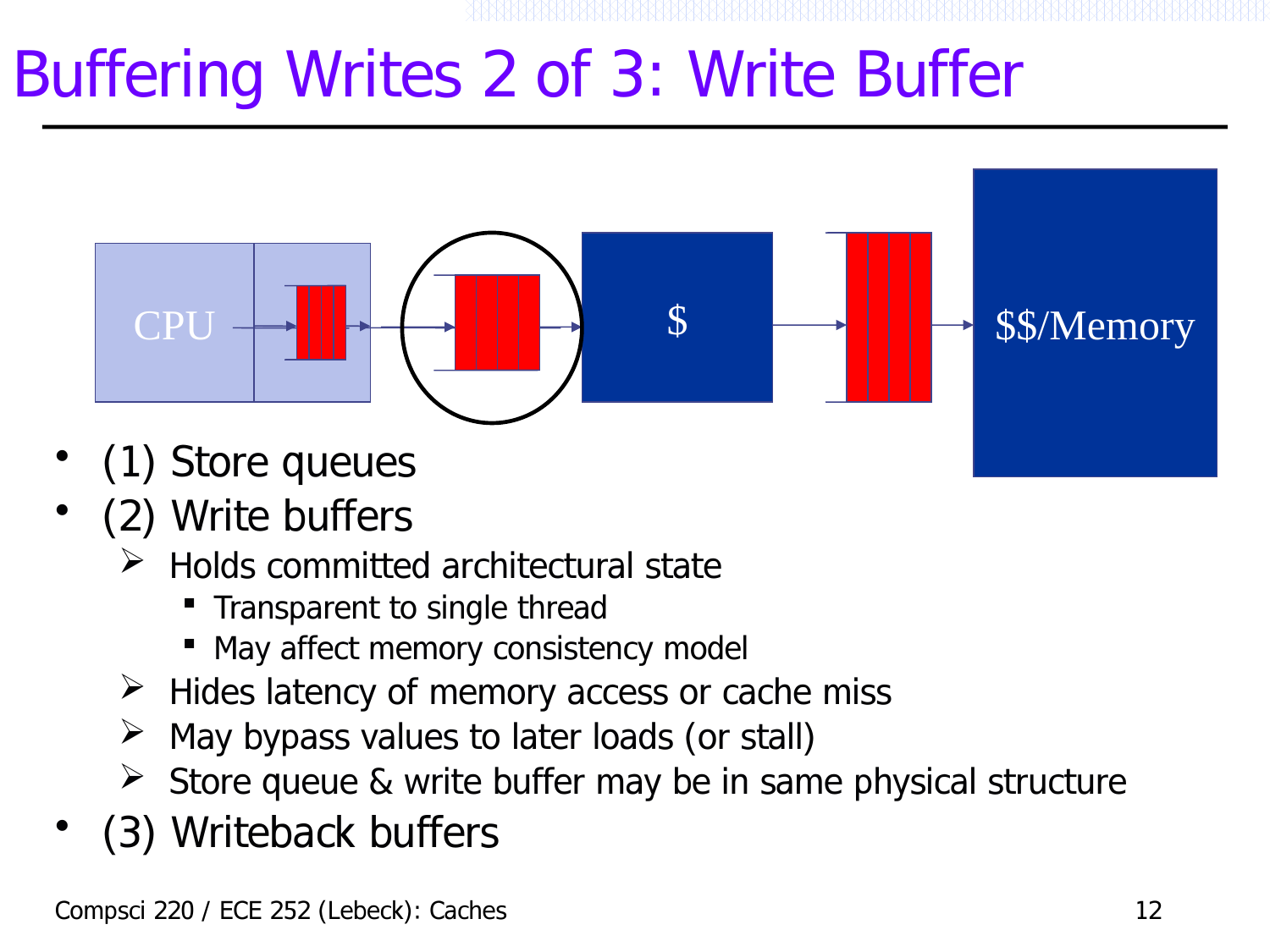

# Buffering Writes 2 of 3: Write Buffer

(1) Store queues
(2) Write buffers
 Holds committed architectural state
Transparent to single thread
May affect memory consistency model
 Hides latency of memory access or cache miss
 May bypass values to later loads (or stall)
 Store queue & write buffer may be in same physical structure
(3) Writeback buffers
$$/Memory

$

CPU

Compsci 220 / ECE 252 (Lebeck): Caches
12